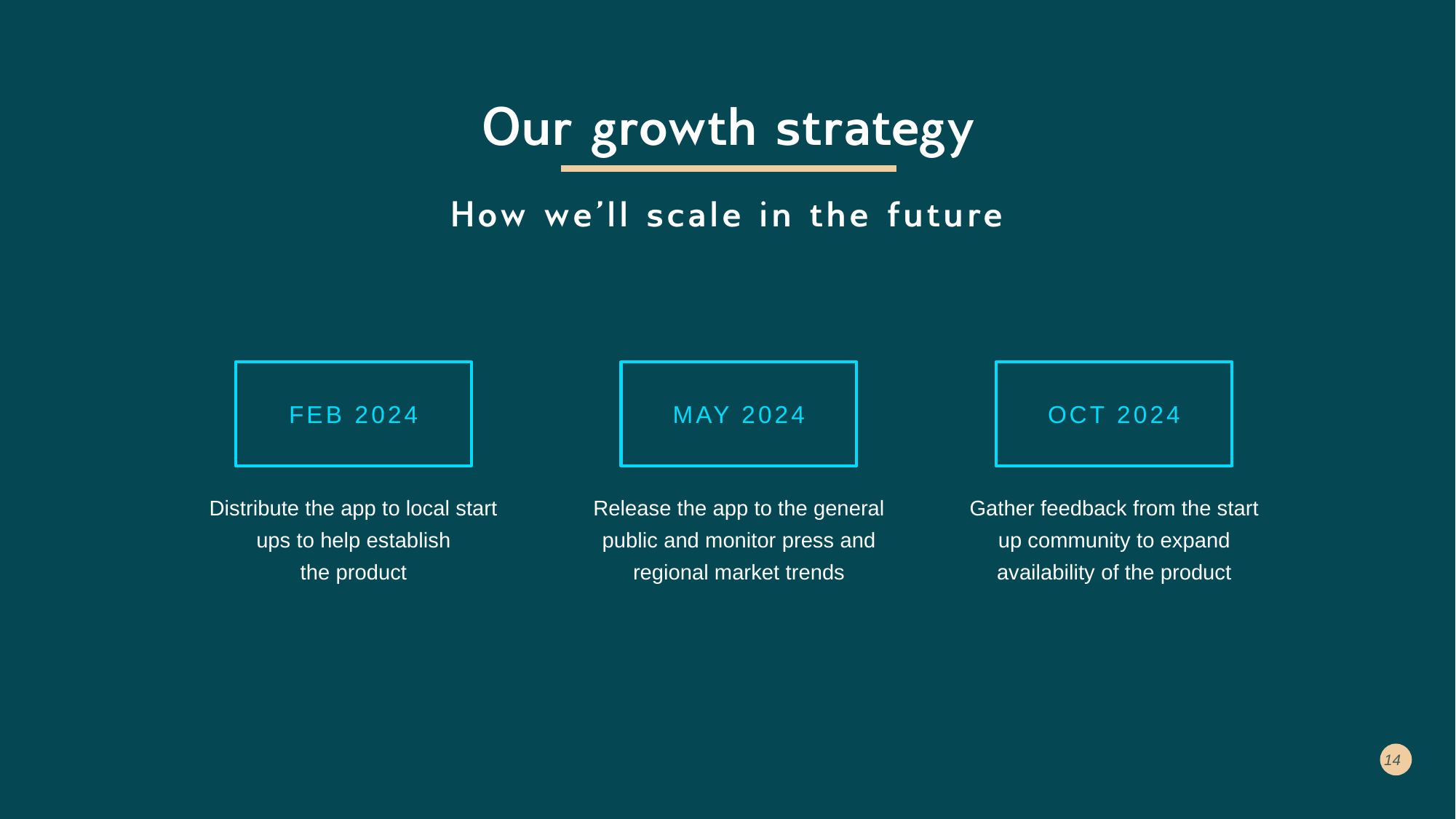

Our growth strategy

How we’ll scale in the future​
Feb 2024
May 2024
Oct 2024
Distribute the app to local start ups to help establish the product
Gather feedback from the start up community to expand availability of the product
Release the app to the general public and monitor press and regional market trends
14